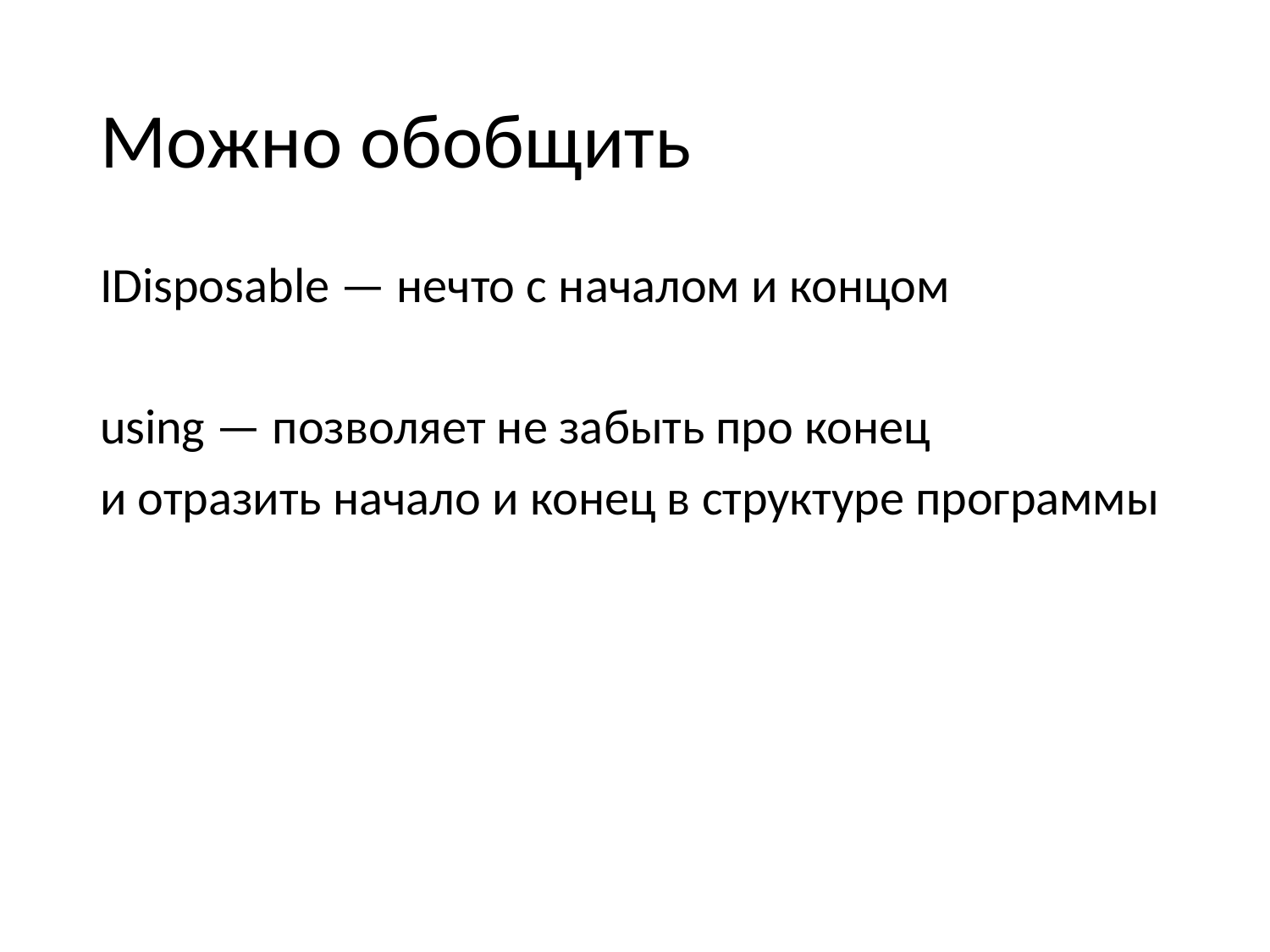

# Можно обобщить
IDisposable — нечто с началом и концом

using — позволяет не забыть про конец
и отразить начало и конец в структуре программы